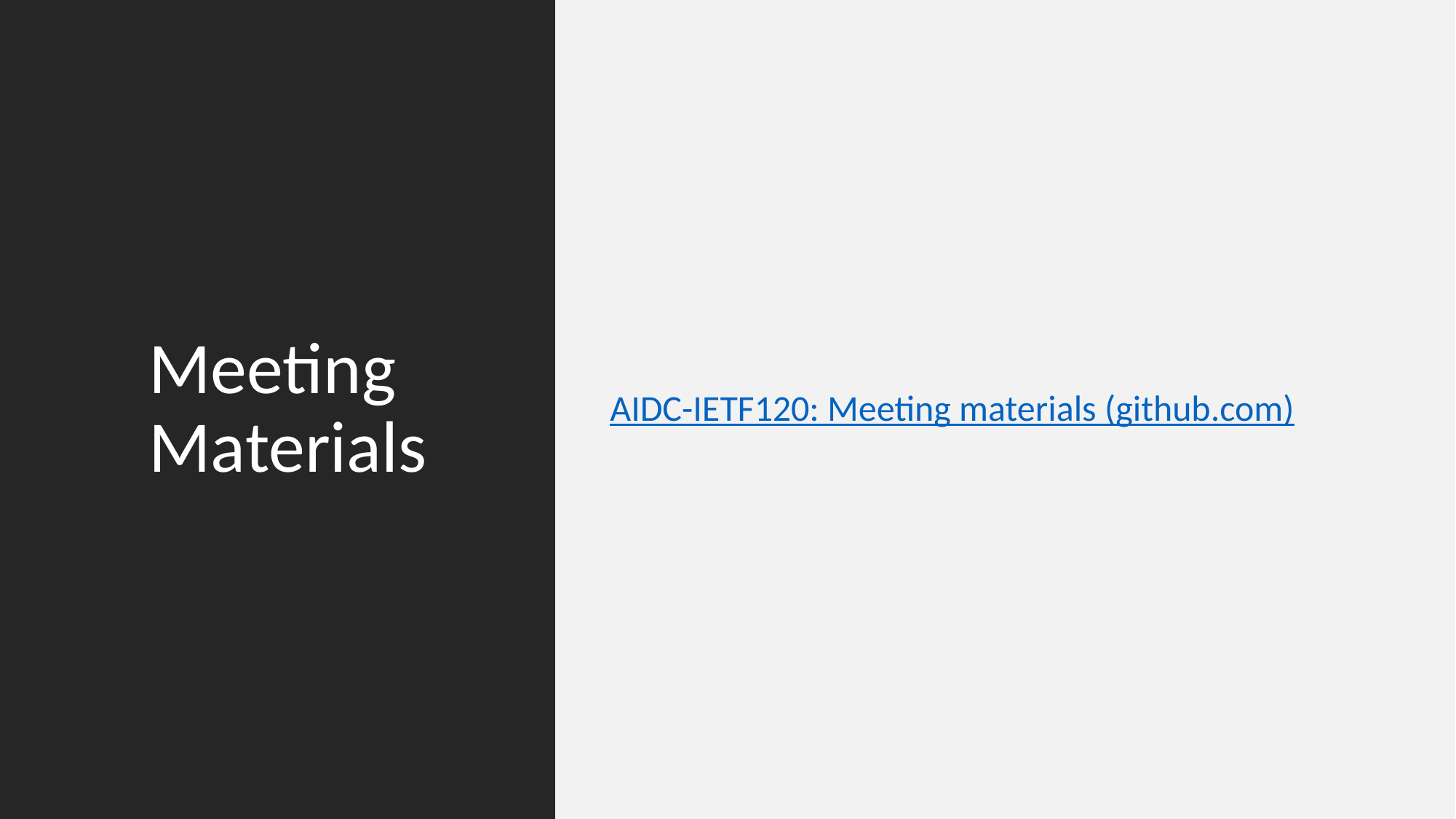

# Meeting Materials
AIDC-IETF120: Meeting materials (github.com)